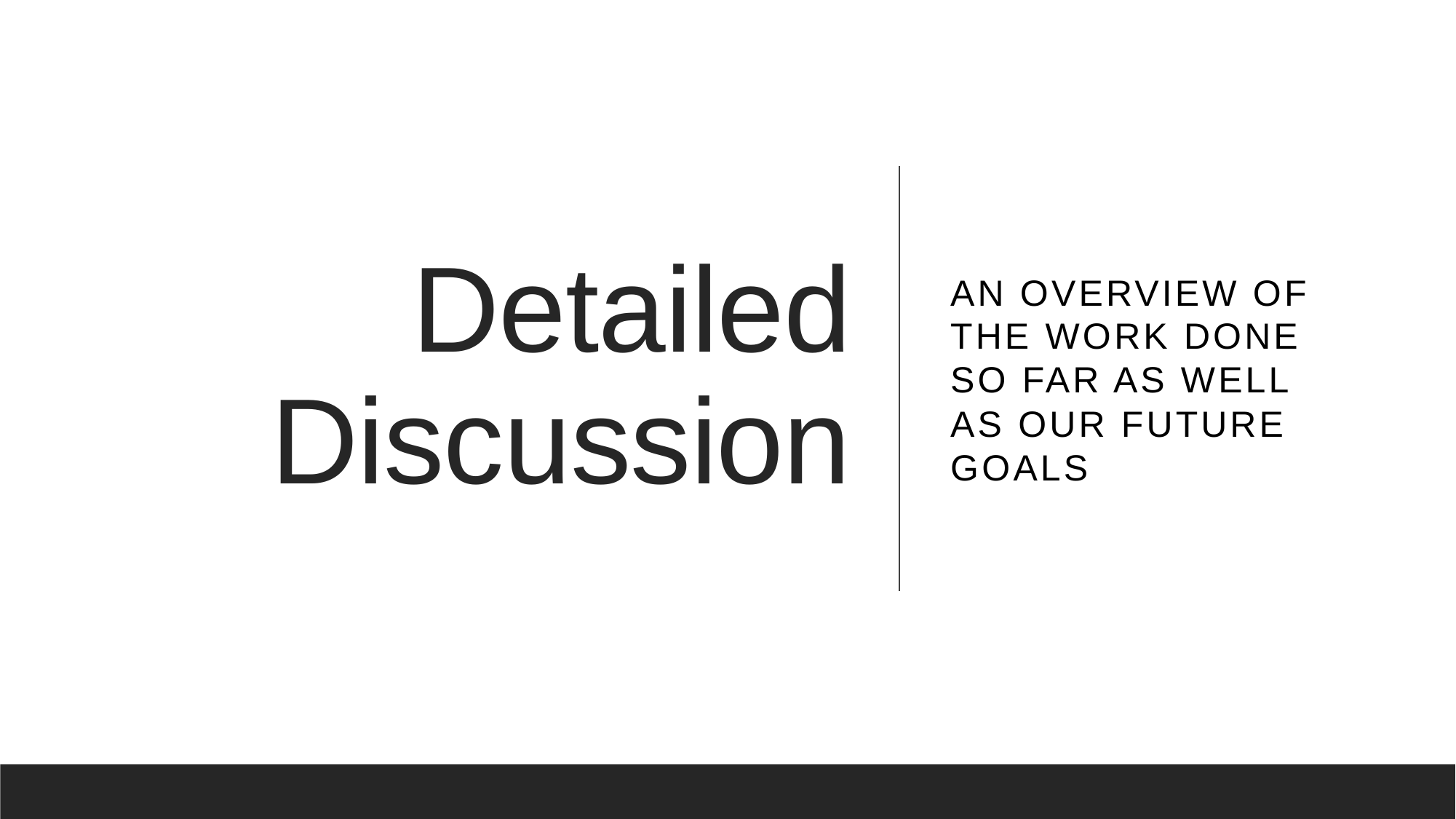

# Detailed Discussion
An overview of the work done so far as well as our future goals